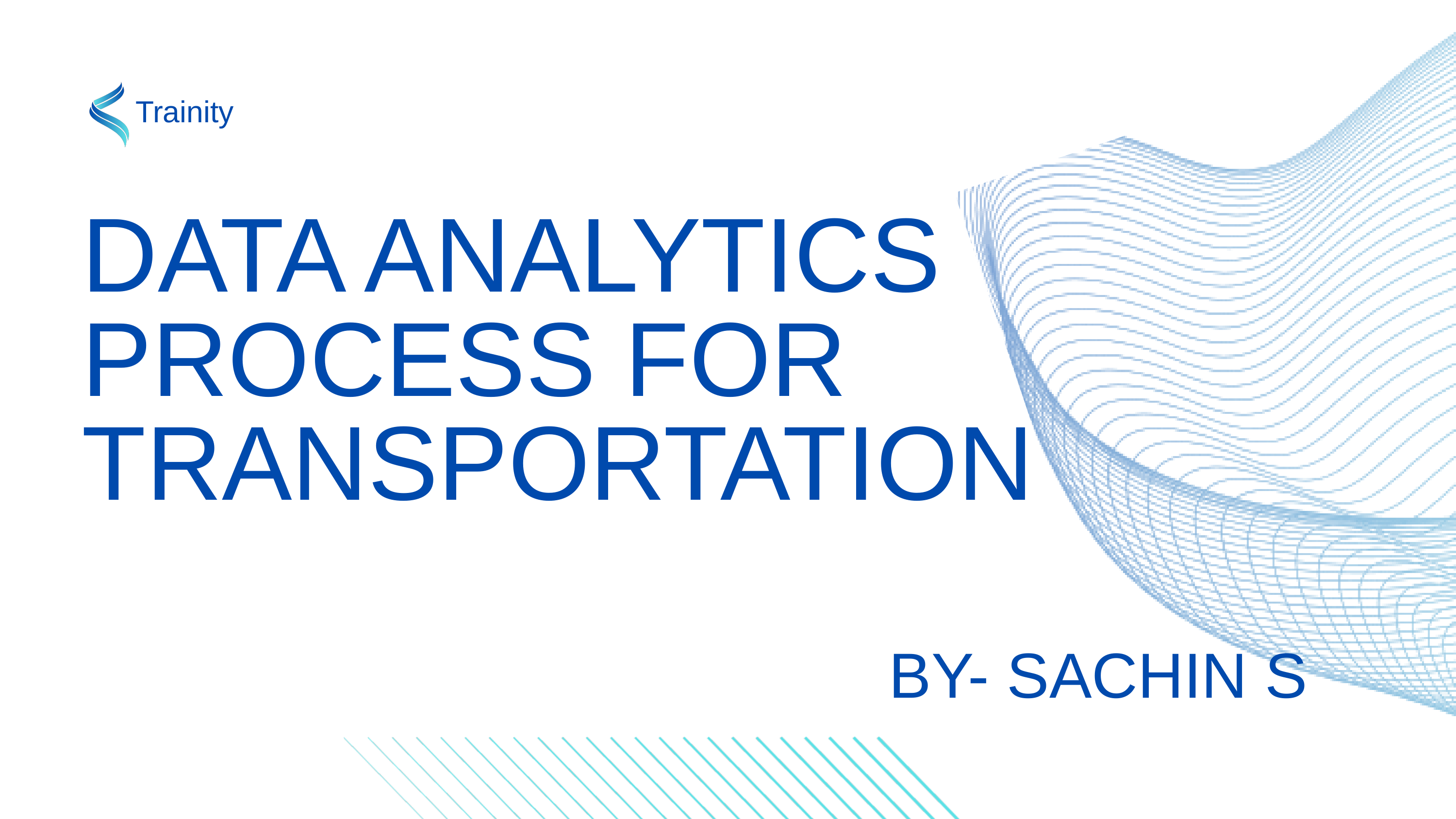

Trainity
DATA ANALYTICS PROCESS FOR TRANSPORTATION
BY- SACHIN S